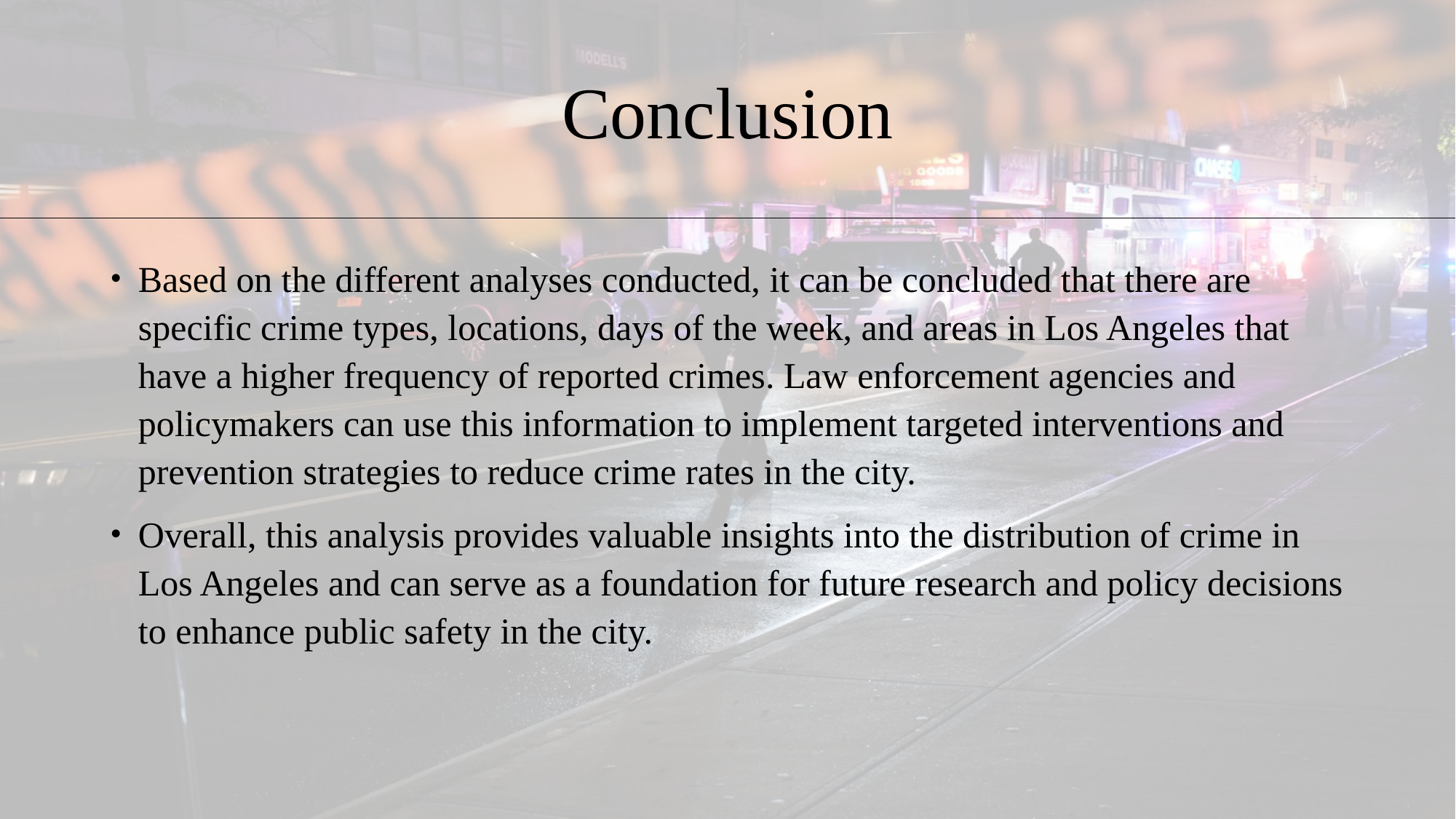

# Conclusion
Based on the different analyses conducted, it can be concluded that there are specific crime types, locations, days of the week, and areas in Los Angeles that have a higher frequency of reported crimes. Law enforcement agencies and policymakers can use this information to implement targeted interventions and prevention strategies to reduce crime rates in the city.
Overall, this analysis provides valuable insights into the distribution of crime in Los Angeles and can serve as a foundation for future research and policy decisions to enhance public safety in the city.